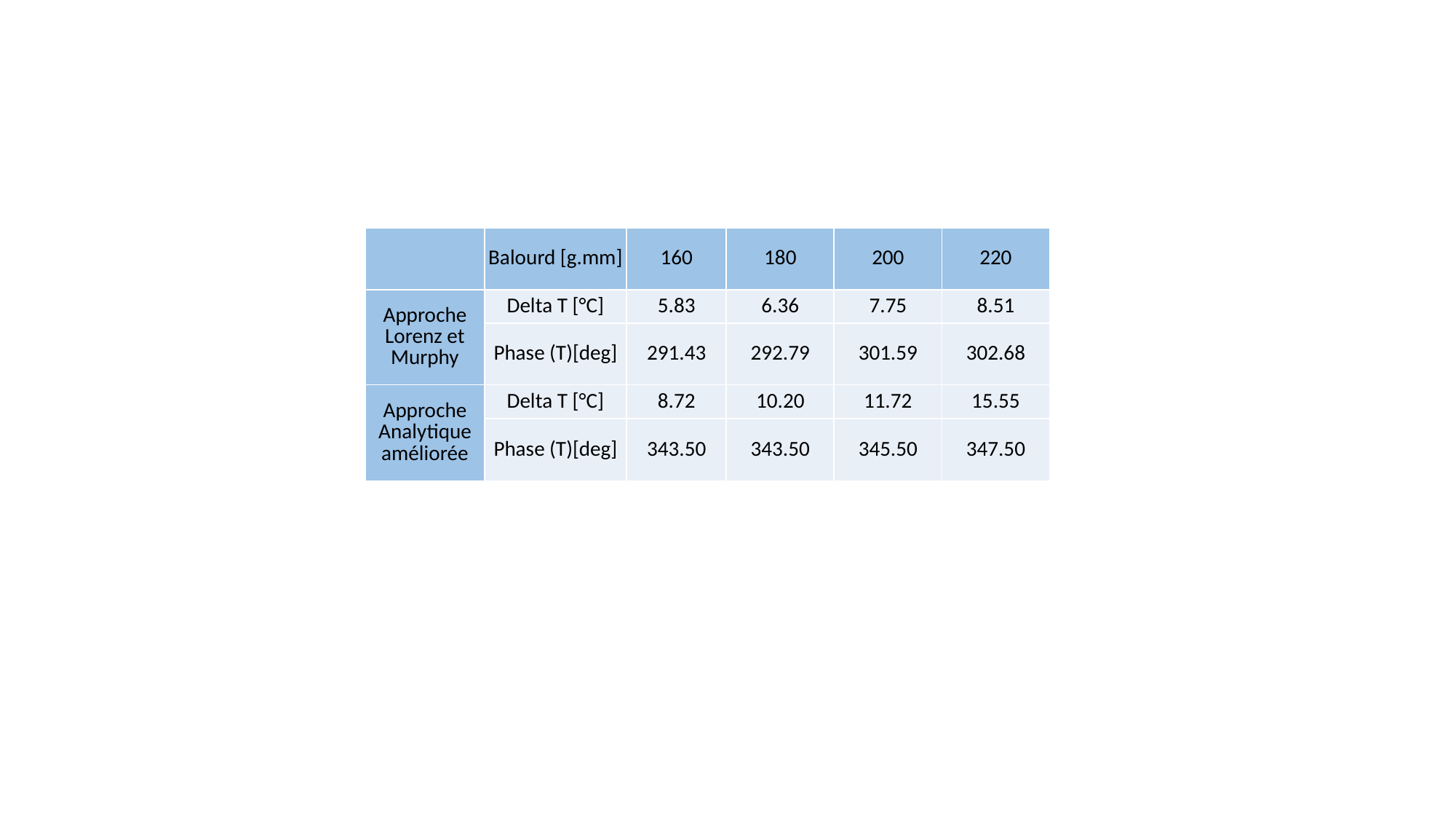

|  | Balourd [g.mm] | 160 | 180 | 200 | 220 |
| --- | --- | --- | --- | --- | --- |
| Approche Lorenz et Murphy | Delta T [°C] | 5.83 | 6.36 | 7.75 | 8.51 |
|  | Phase (T)[deg] | 291.43 | 292.79 | 301.59 | 302.68 |
| Approche Analytique améliorée | Delta T [°C] | 8.72 | 10.20 | 11.72 | 15.55 |
|  | Phase (T)[deg] | 343.50 | 343.50 | 345.50 | 347.50 |